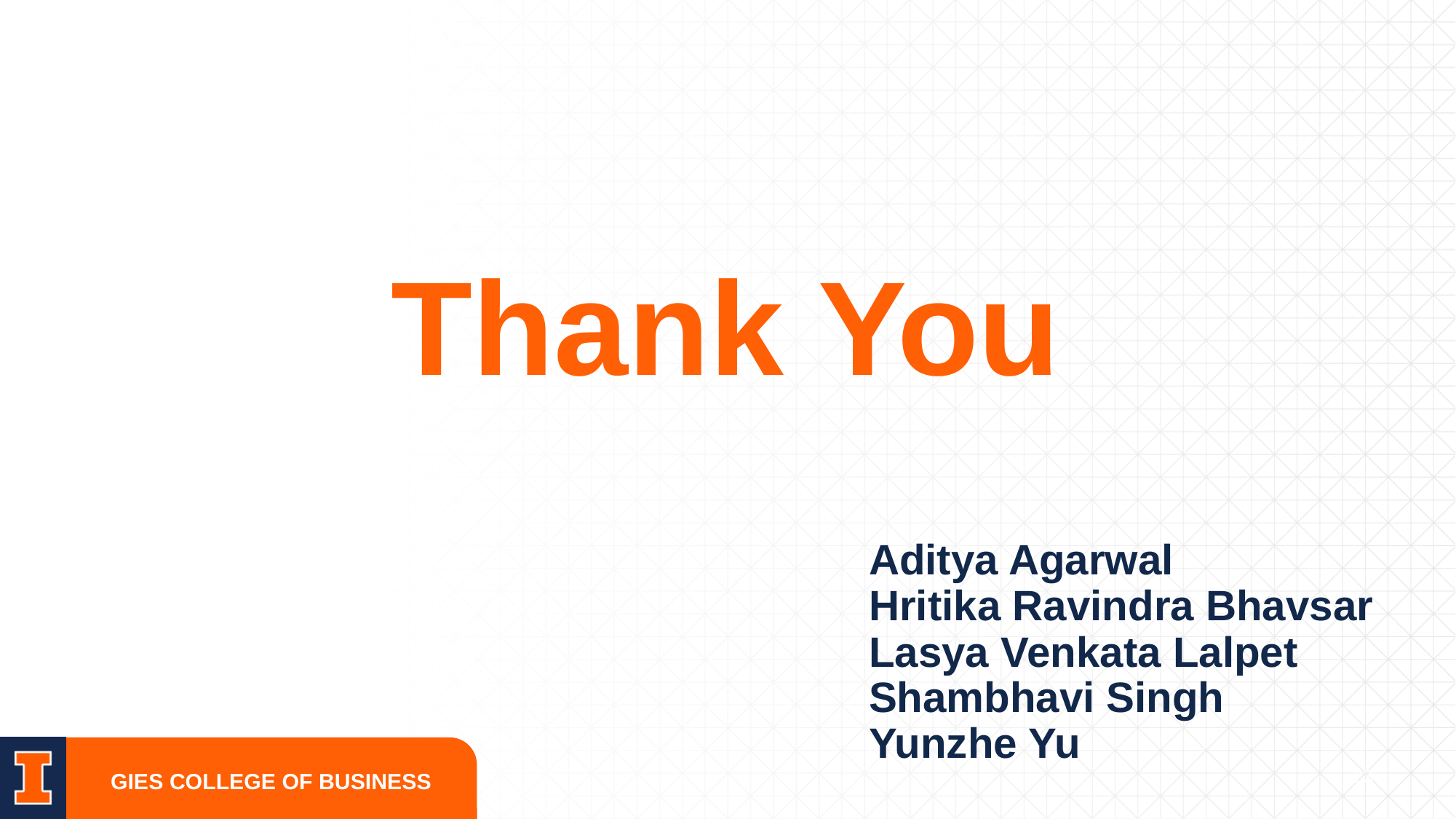

# Thank You
Aditya Agarwal
Hritika Ravindra Bhavsar
Lasya Venkata Lalpet
Shambhavi Singh
Yunzhe Yu

23
GIES COLLEGE OF BUSINESS